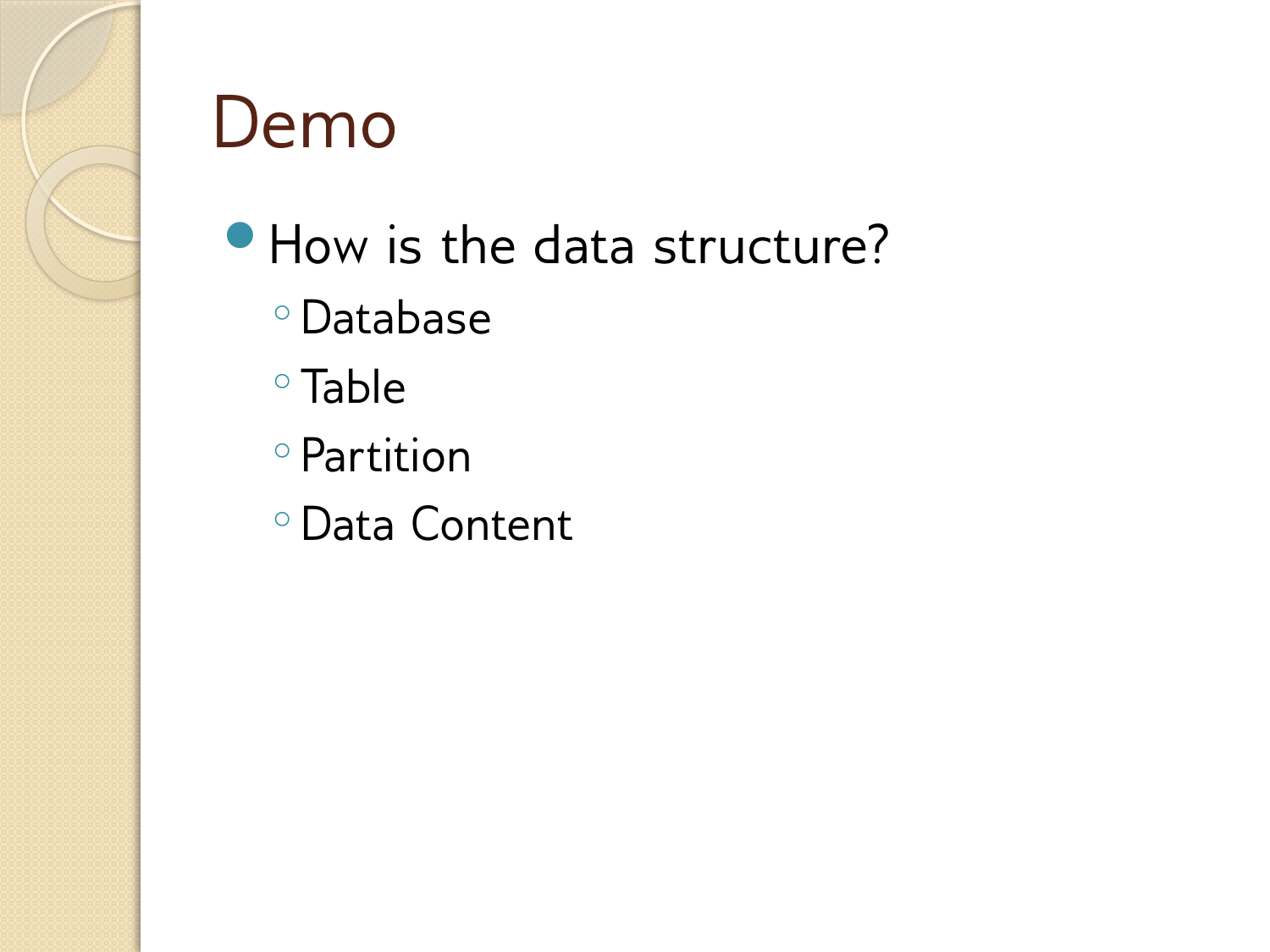

# Demo
How is the data structure?
Database
Table
Partition
Data Content